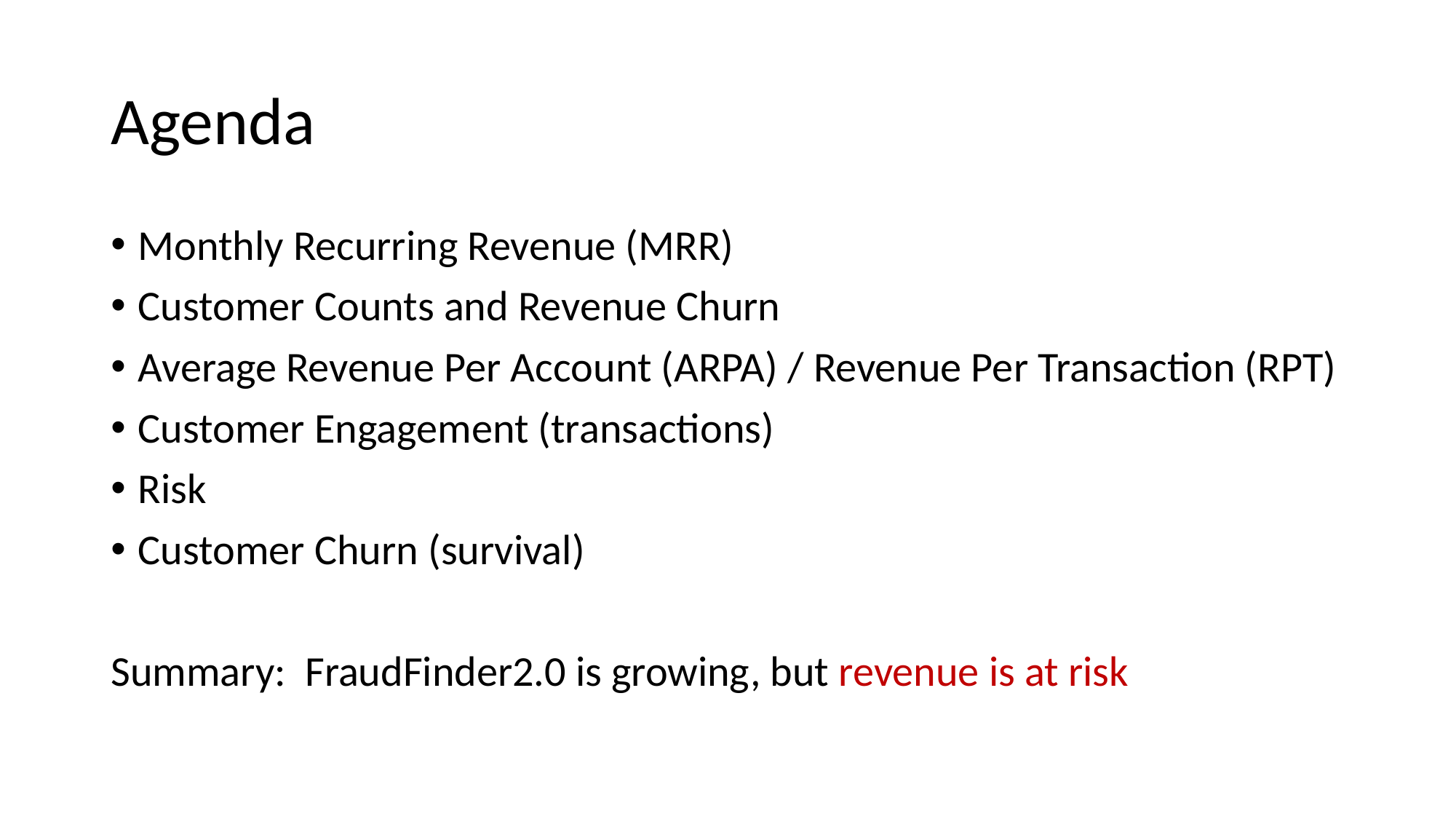

# Agenda
Monthly Recurring Revenue (MRR)
Customer Counts and Revenue Churn
Average Revenue Per Account (ARPA) / Revenue Per Transaction (RPT)
Customer Engagement (transactions)
Risk
Customer Churn (survival)

Summary:  FraudFinder2.0 is growing, but revenue is at risk